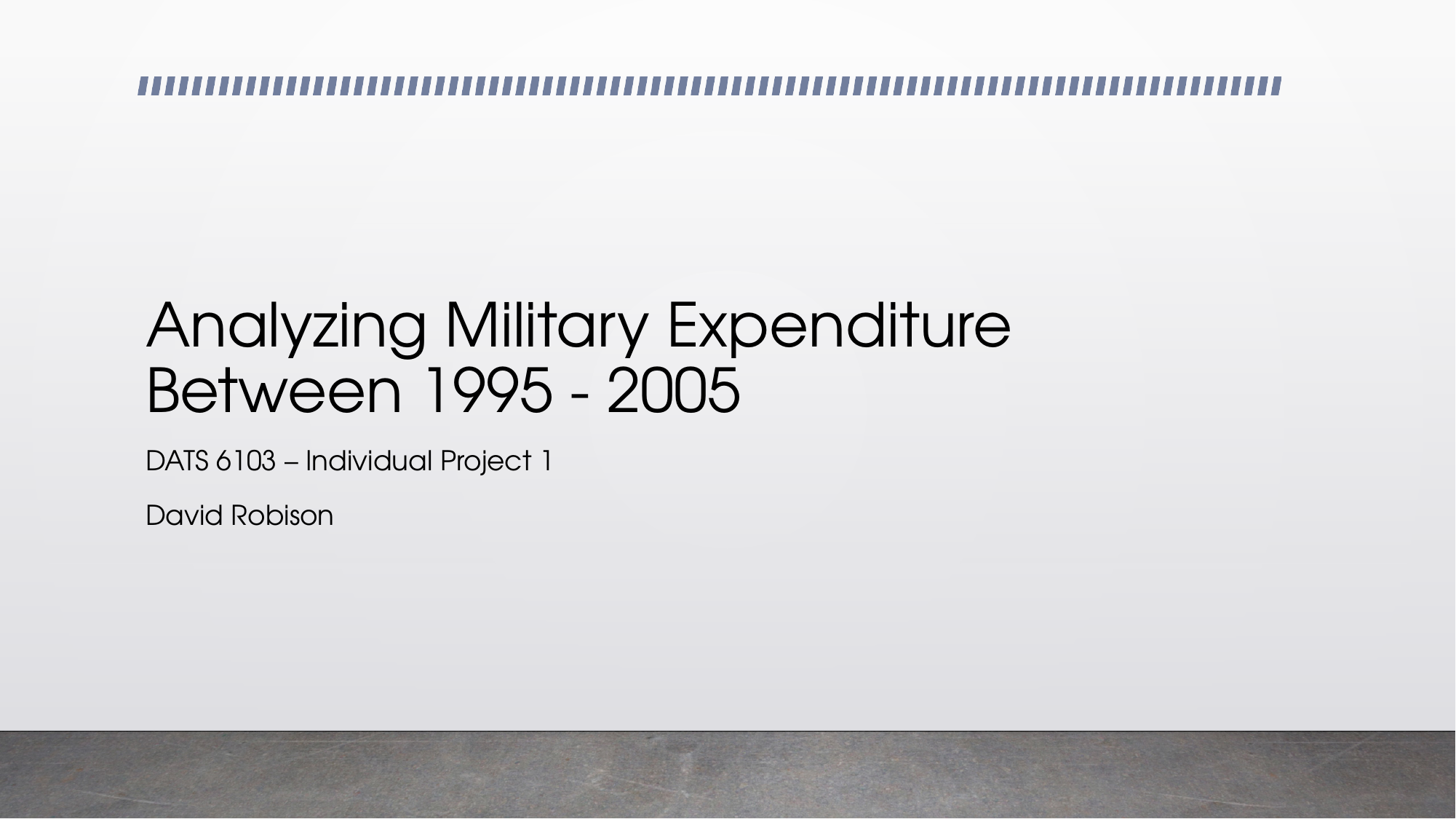

# Analyzing Military Expenditure Between 1995 - 2005
DATS 6103 – Individual Project 1
David Robison